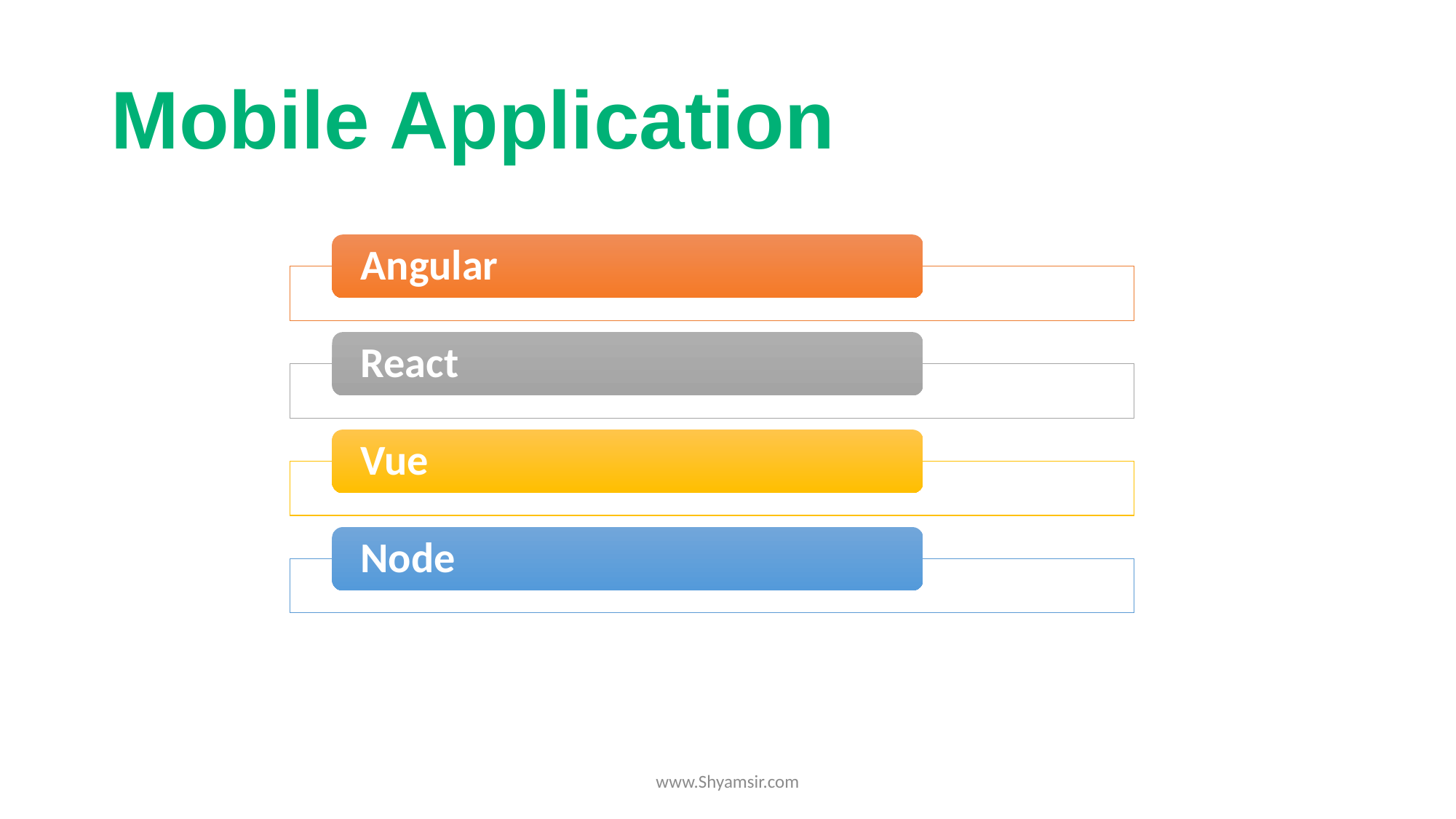

# Mobile Application
Angular
React
Vue
Node
www.Shyamsir.com